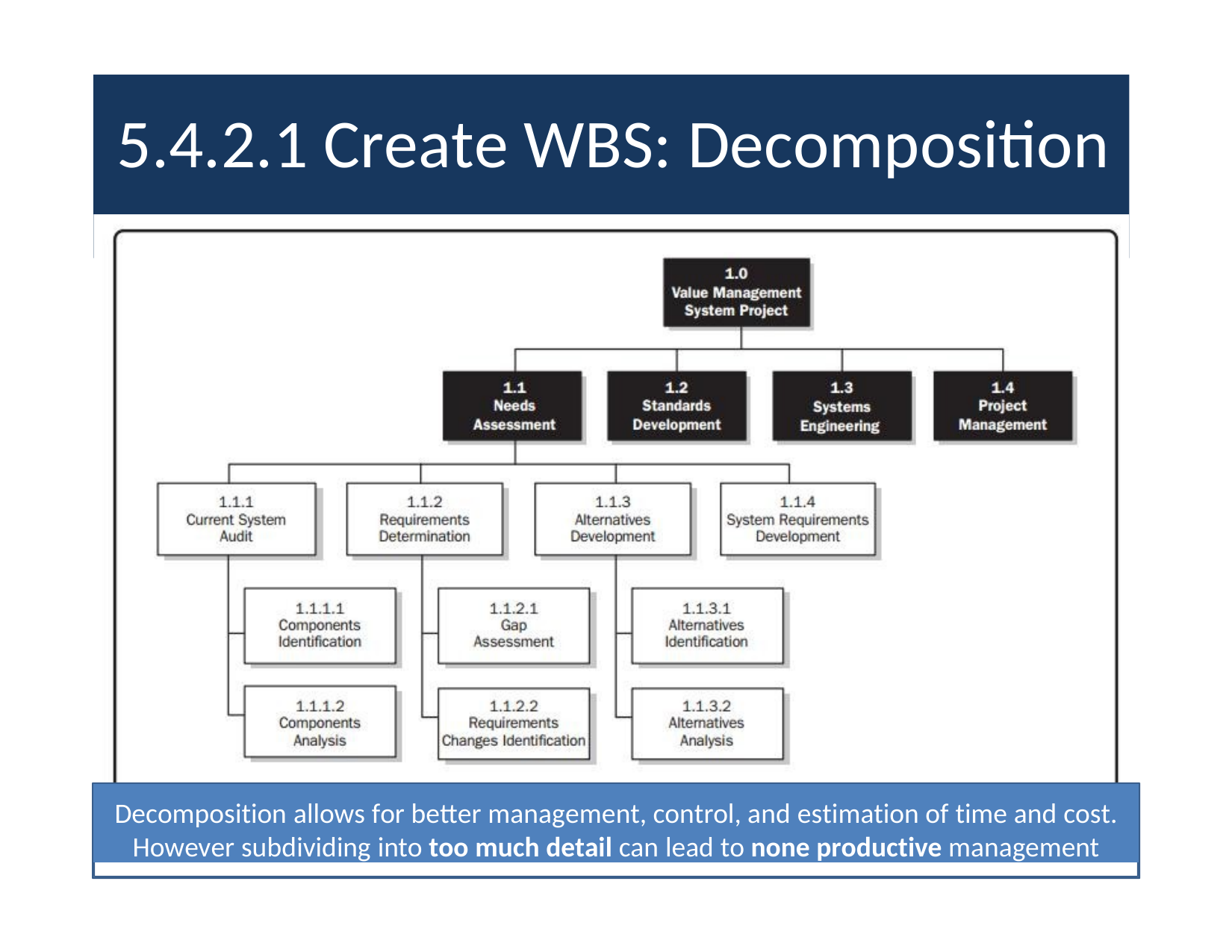

# 5.4.2.1 Create WBS: Decomposition

Decomposition allows for better management, control, and estimation of time and cost.
However subdividing into too much detail can lead to none productive management